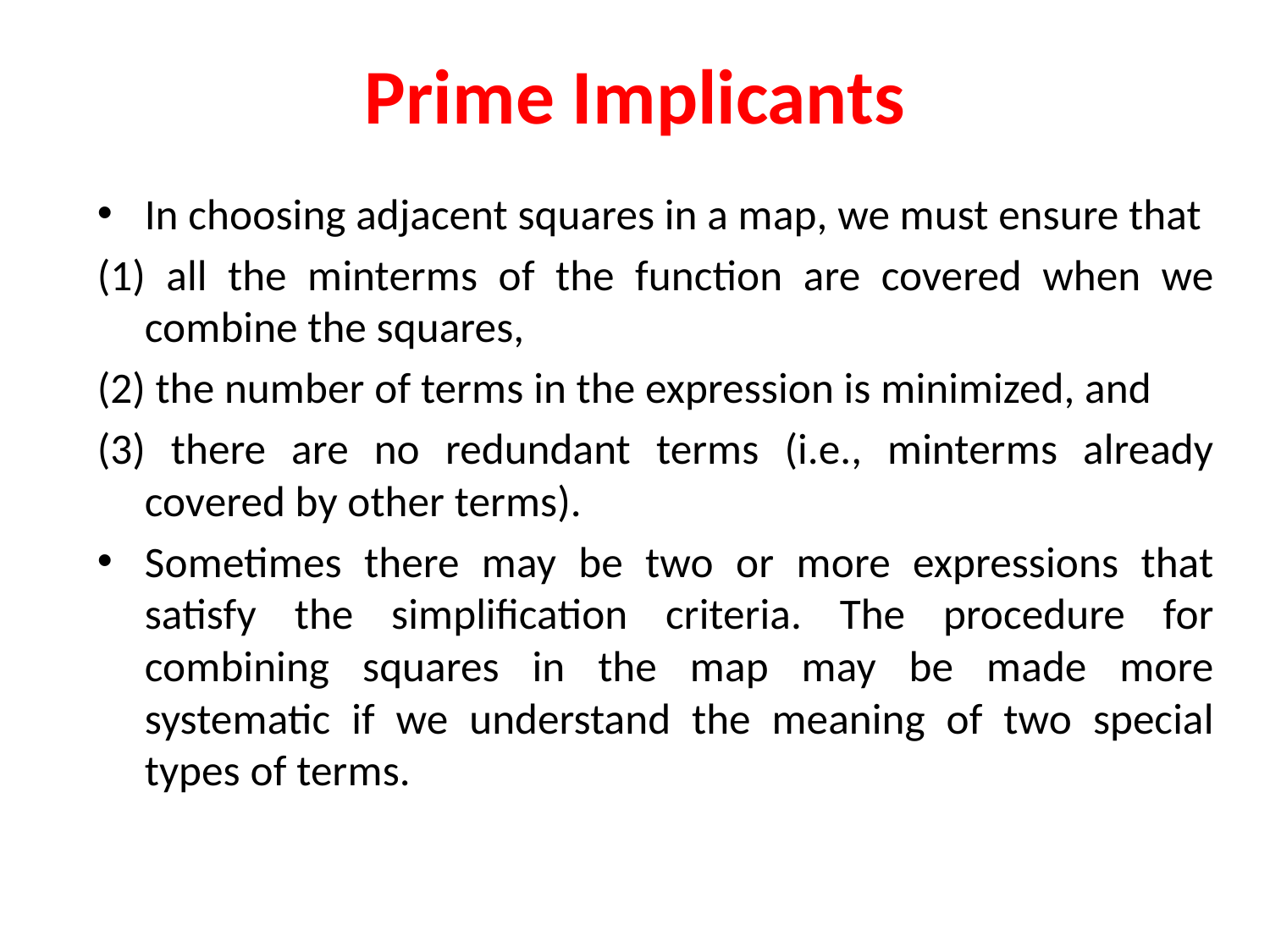

# Prime Implicants
In choosing adjacent squares in a map, we must ensure that
(1) all the minterms of the function are covered when we combine the squares,
(2) the number of terms in the expression is minimized, and
(3) there are no redundant terms (i.e., minterms already covered by other terms).
Sometimes there may be two or more expressions that satisfy the simplification criteria. The procedure for combining squares in the map may be made more systematic if we understand the meaning of two special types of terms.